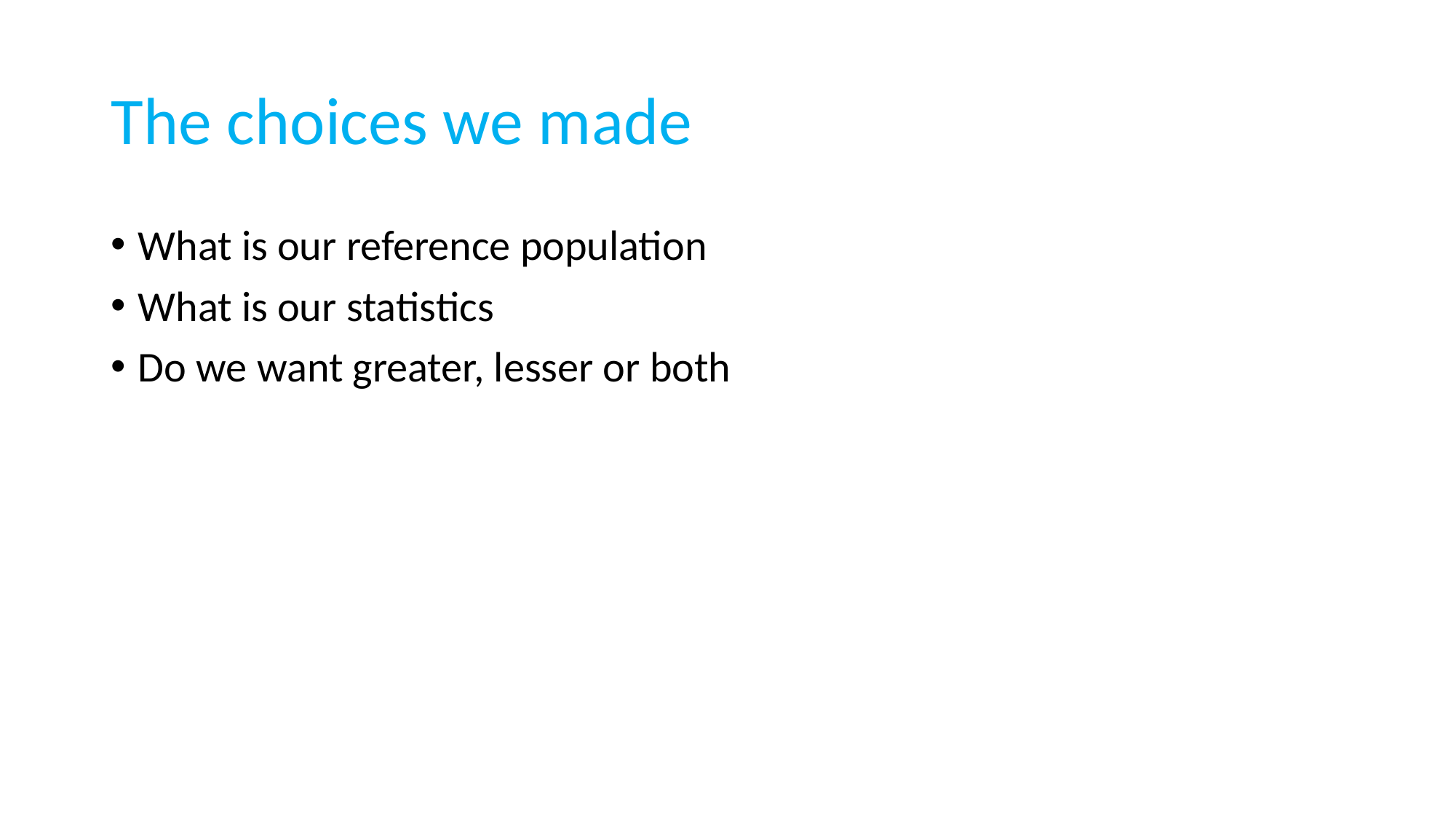

# The choices we made
What is our reference population
What is our statistics
Do we want greater, lesser or both